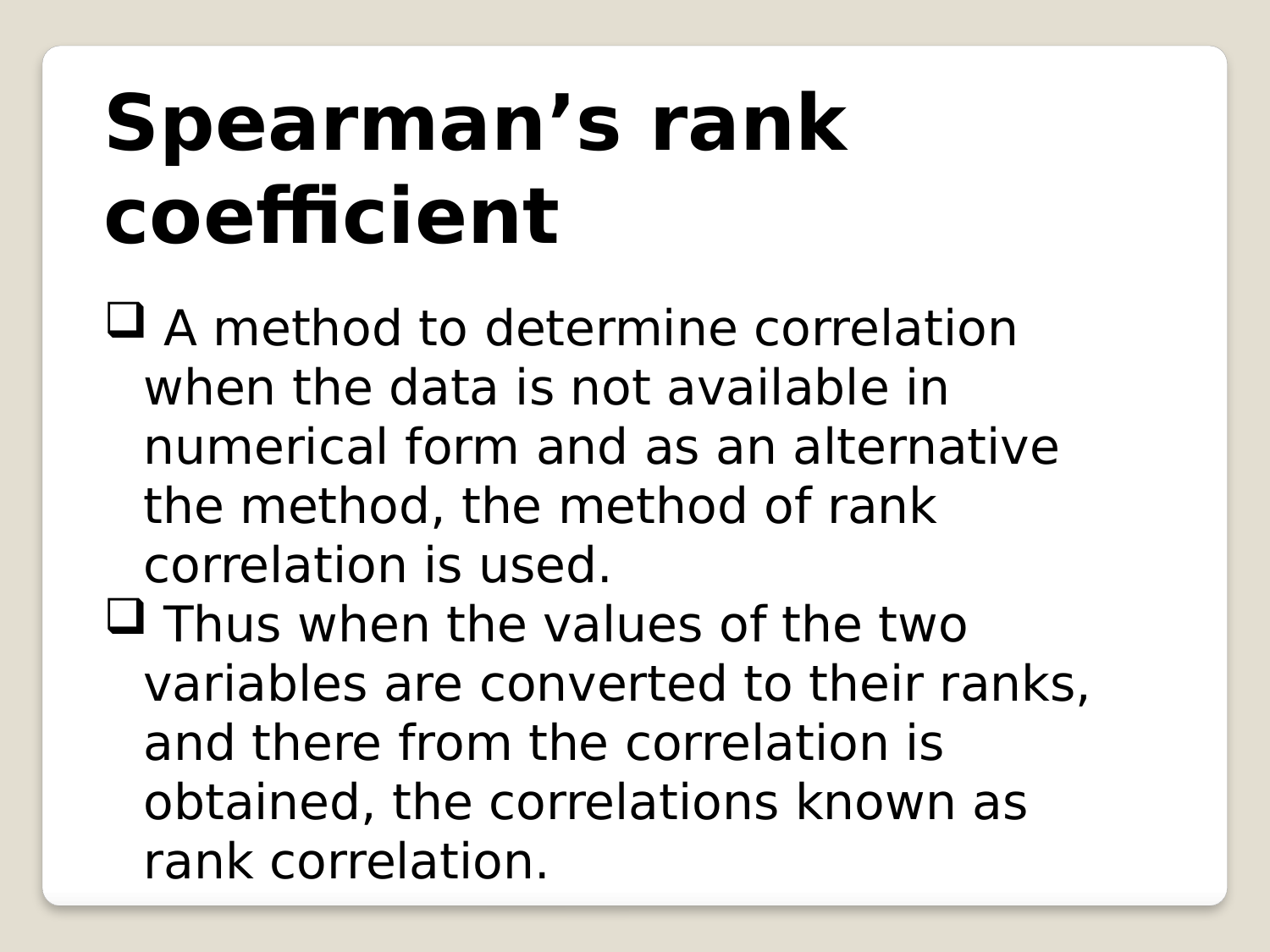

Spearman’s rank coefficient

 A method to determine correlation when the data is not available in numerical form and as an alternative the method, the method of rank correlation is used.
 Thus when the values of the two variables are converted to their ranks, and there from the correlation is obtained, the correlations known as rank correlation.